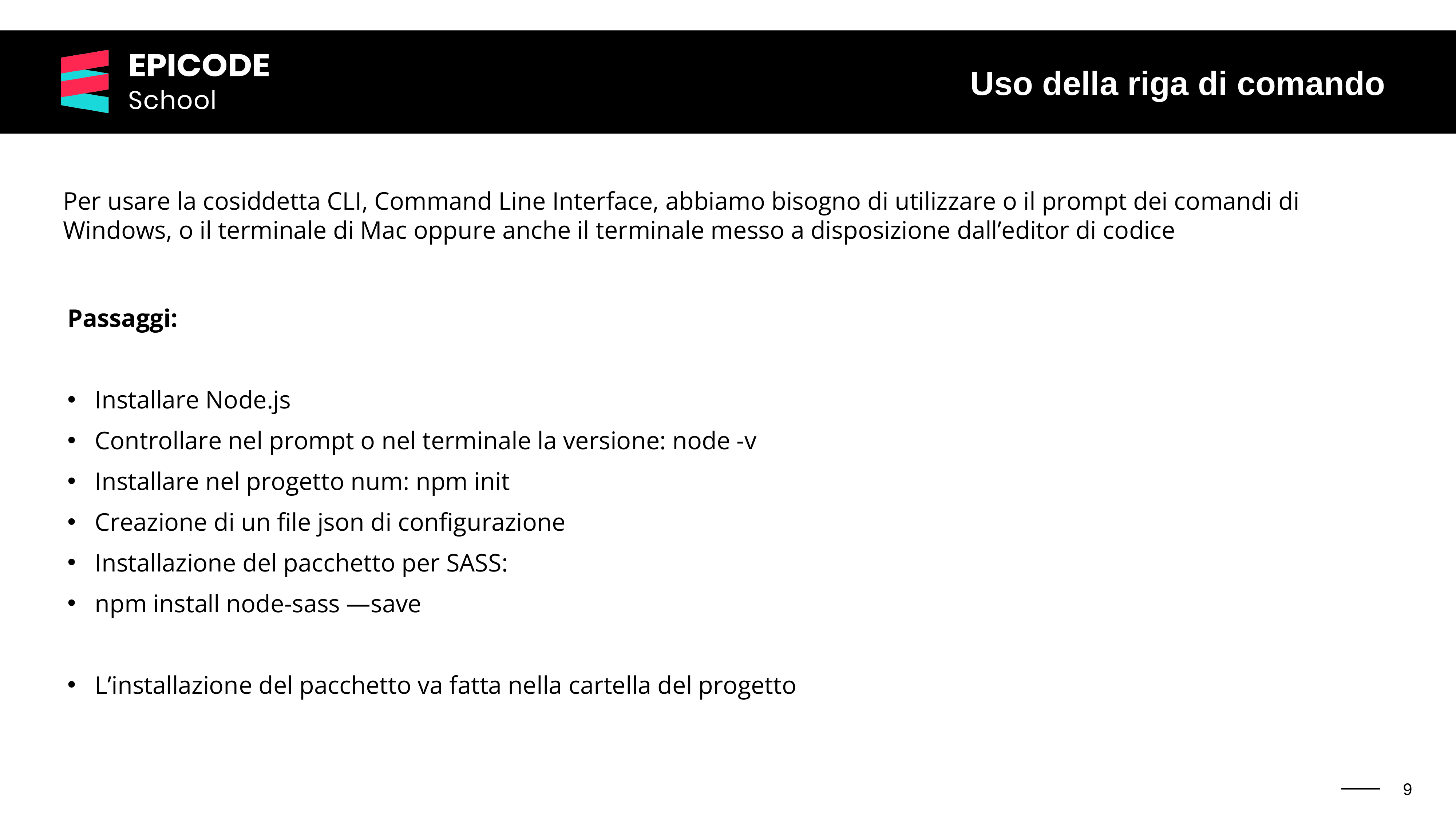

Uso della riga di comando
Per usare la cosiddetta CLI, Command Line Interface, abbiamo bisogno di utilizzare o il prompt dei comandi di Windows, o il terminale di Mac oppure anche il terminale messo a disposizione dall’editor di codice
Passaggi:

Installare Node.js
Controllare nel prompt o nel terminale la versione: node -v
Installare nel progetto num: npm init
Creazione di un file json di configurazione
Installazione del pacchetto per SASS:
npm install node-sass —save

L’installazione del pacchetto va fatta nella cartella del progetto
9